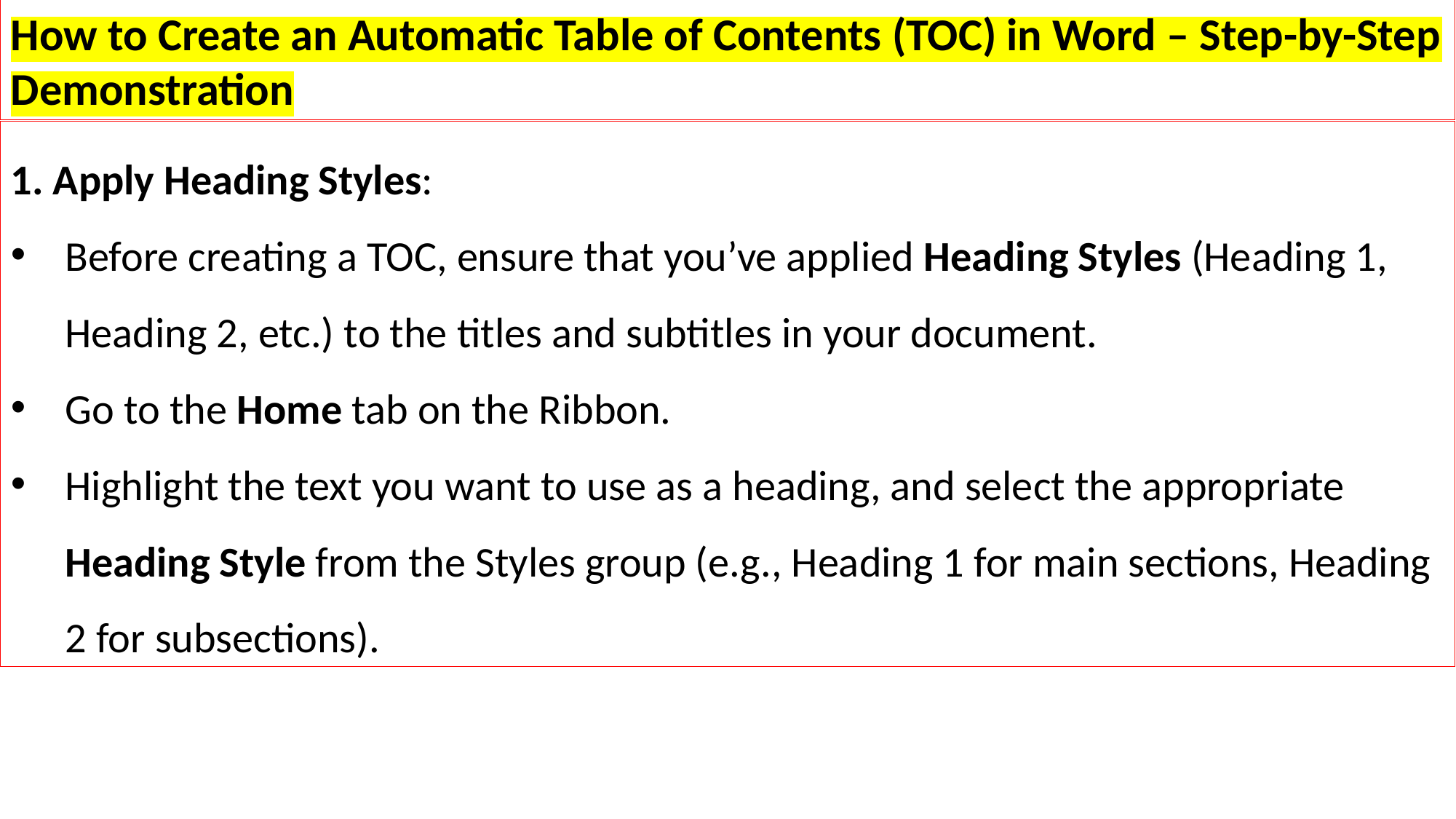

How to Create an Automatic Table of Contents (TOC) in Word – Step-by-Step Demonstration
1. Apply Heading Styles:
Before creating a TOC, ensure that you’ve applied Heading Styles (Heading 1, Heading 2, etc.) to the titles and subtitles in your document.
Go to the Home tab on the Ribbon.
Highlight the text you want to use as a heading, and select the appropriate Heading Style from the Styles group (e.g., Heading 1 for main sections, Heading 2 for subsections).